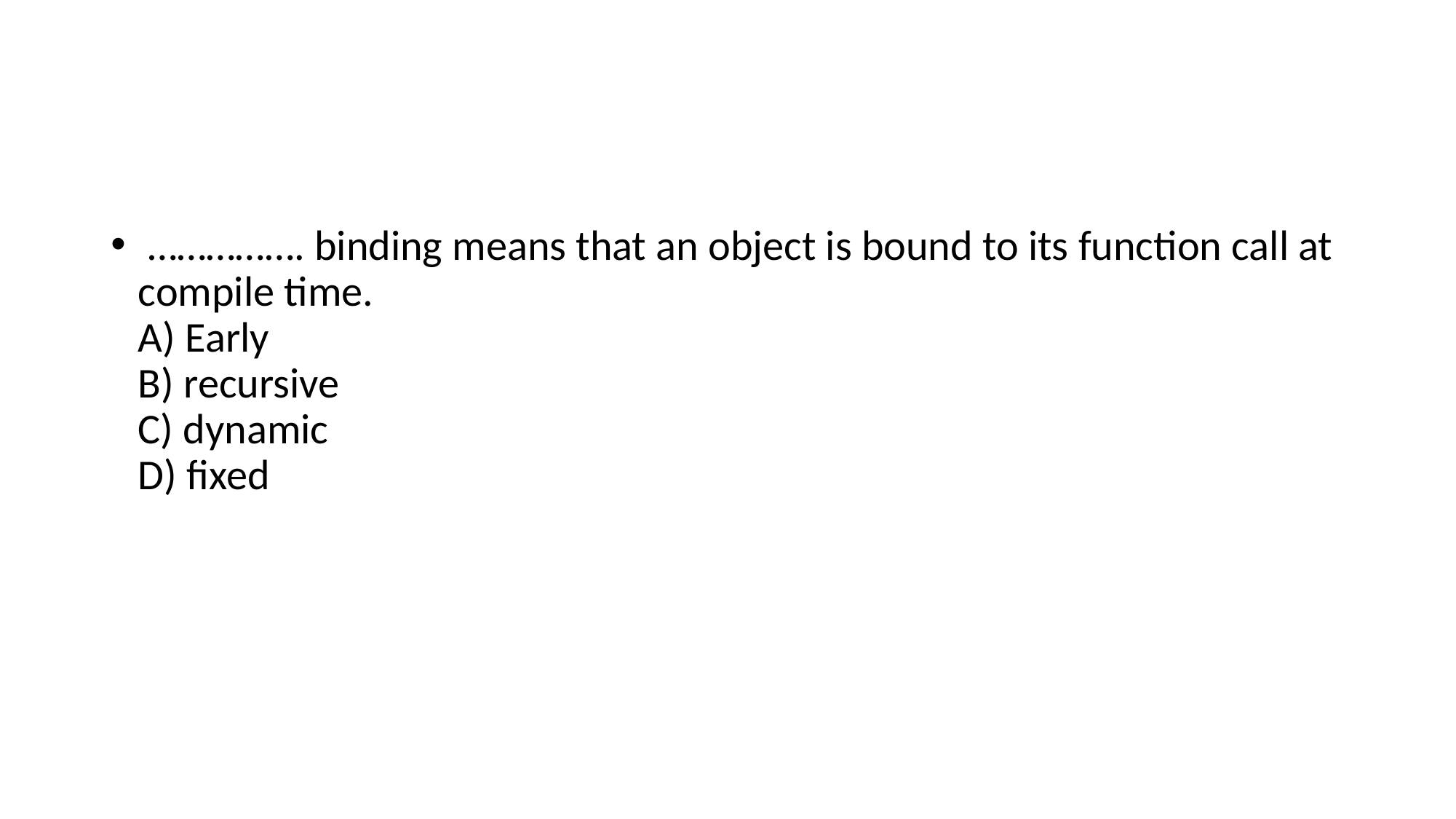

……………. binding means that an object is bound to its function call at compile time.
A) Early
B) recursive
C) dynamic
D) fixed